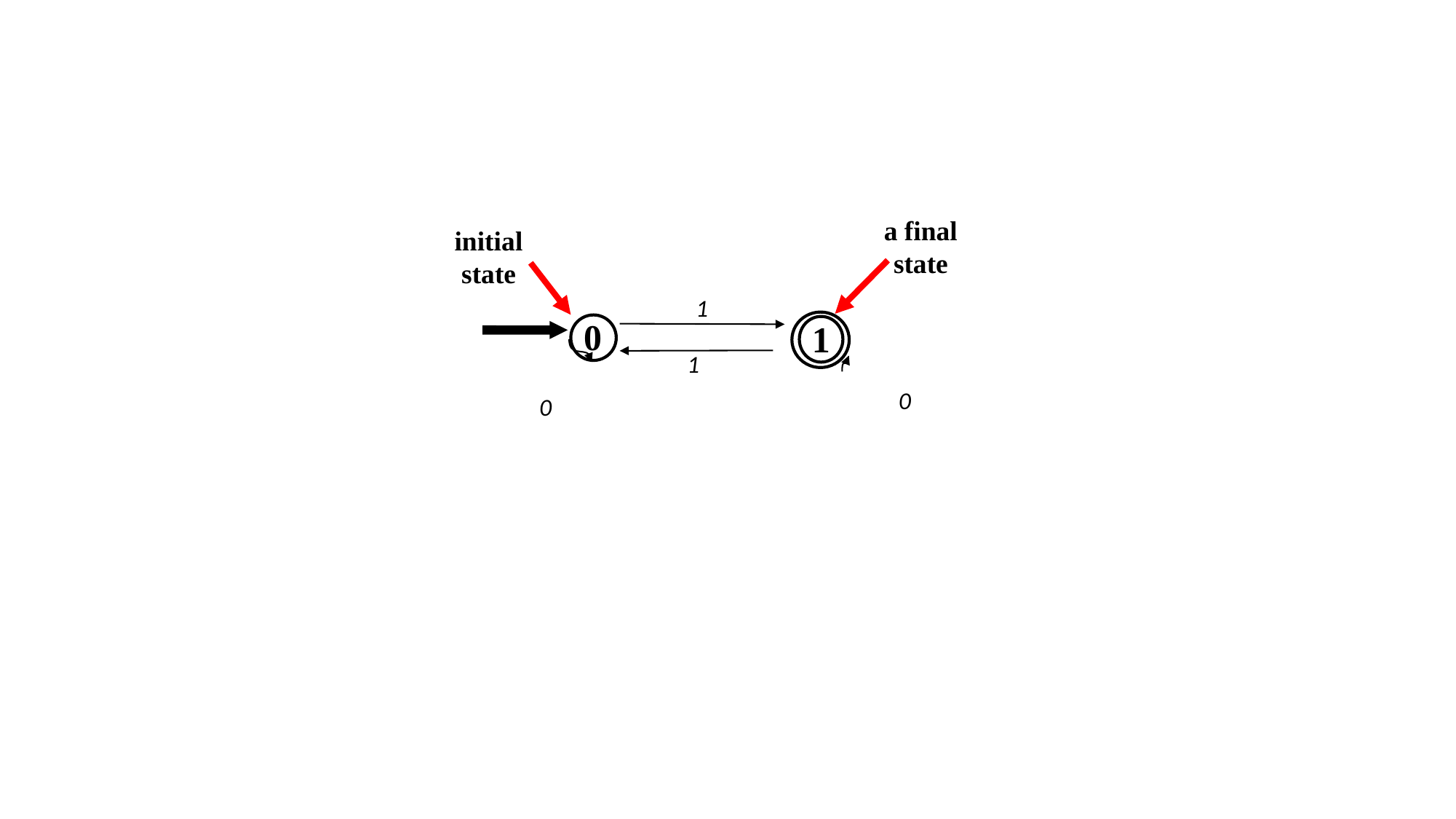

a final
state
initial
state

1

1
0
0
0
1